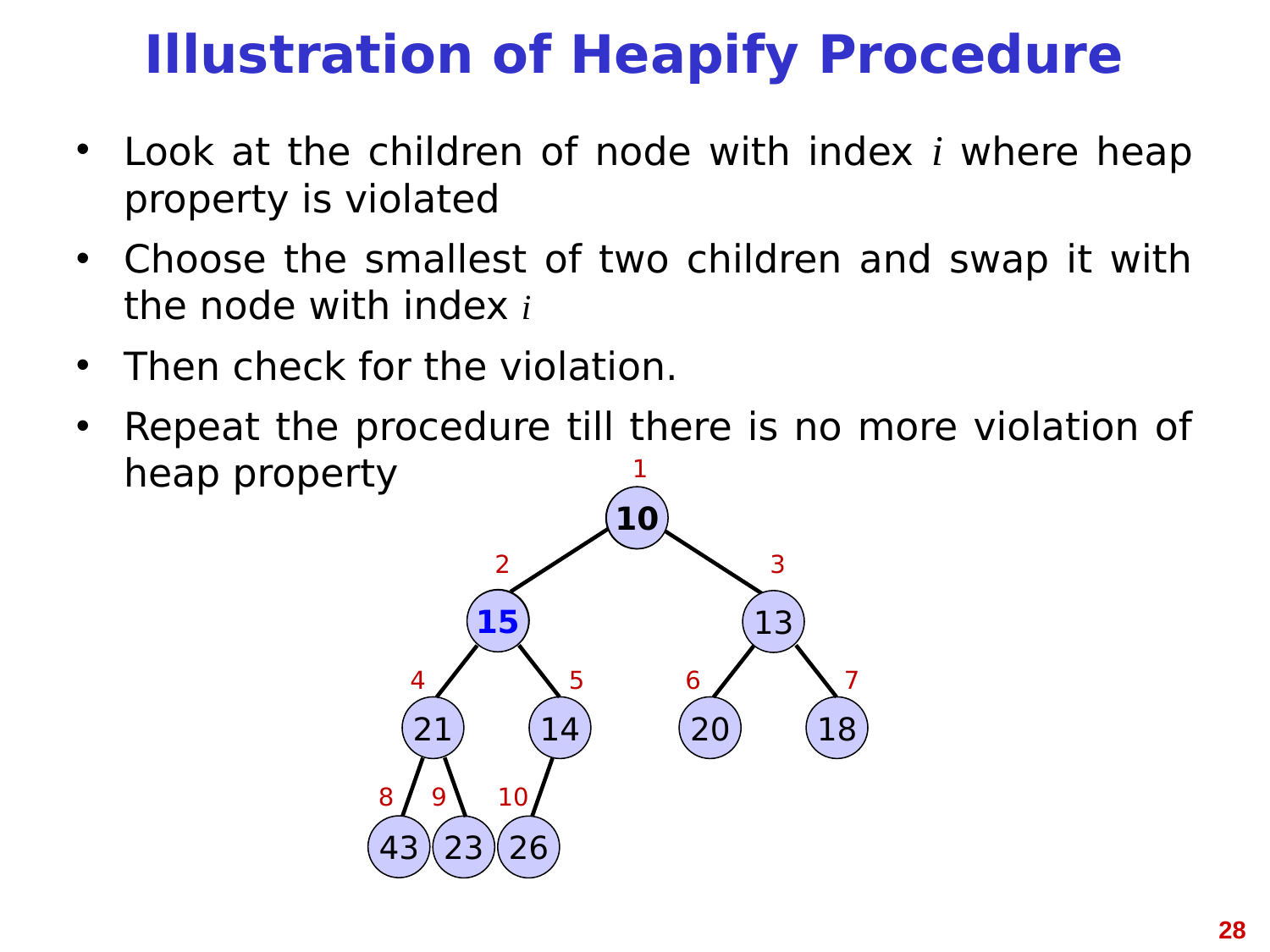

# Illustration of Heapify Procedure
Look at the children of node with index i where heap property is violated
Choose the smallest of two children and swap it with the node with index i
Then check for the violation.
Repeat the procedure till there is no more violation of heap property
1
2
3
4
5
6
7
8
9
10
10
15

10
13

21
14
20
18

43
23
26
15
i